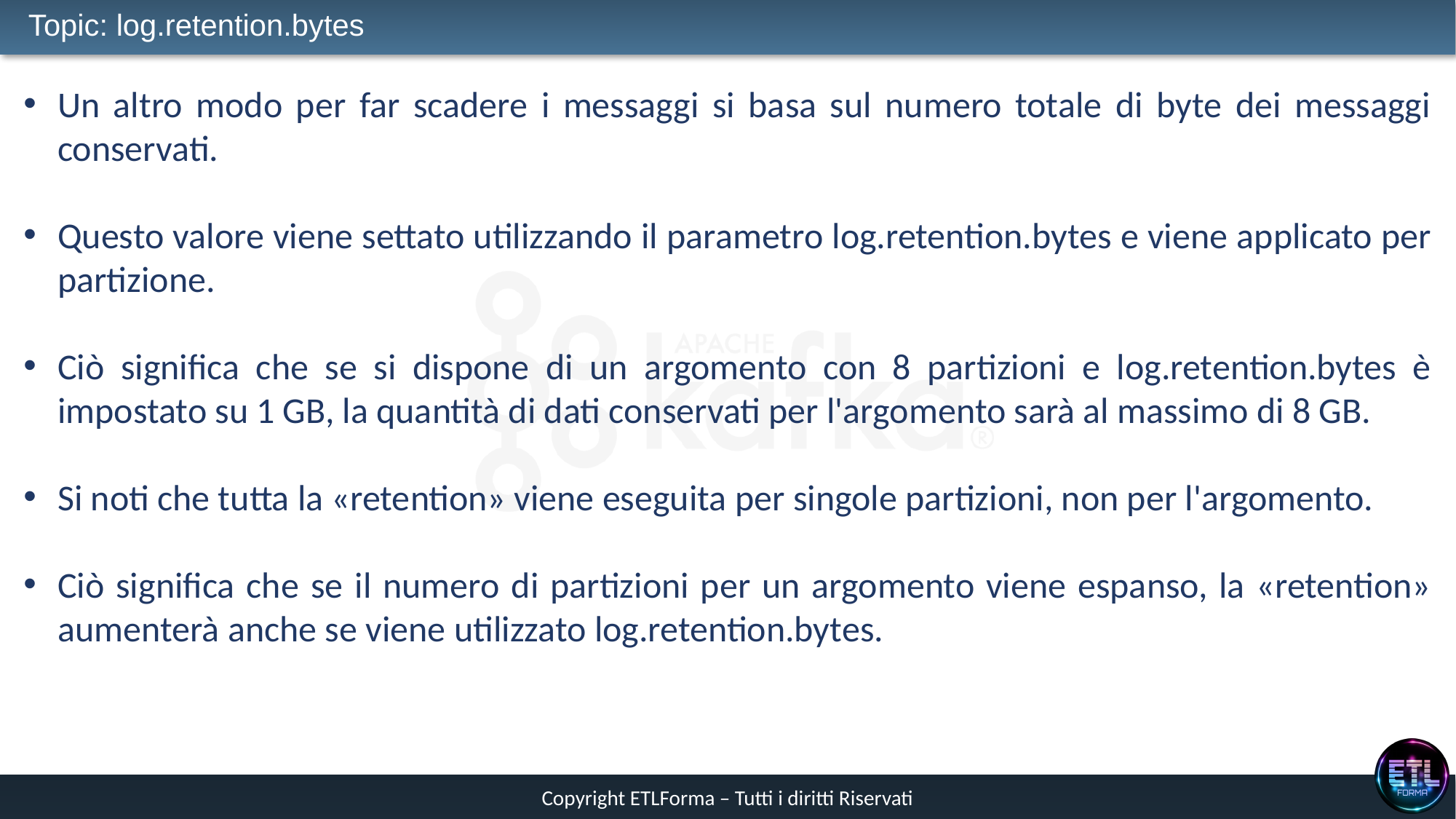

# Topic: log.retention.bytes
Un altro modo per far scadere i messaggi si basa sul numero totale di byte dei messaggi conservati.

Questo valore viene settato utilizzando il parametro log.retention.bytes e viene applicato per partizione.

Ciò significa che se si dispone di un argomento con 8 partizioni e log.retention.bytes è impostato su 1 GB, la quantità di dati conservati per l'argomento sarà al massimo di 8 GB.

Si noti che tutta la «retention» viene eseguita per singole partizioni, non per l'argomento.

Ciò significa che se il numero di partizioni per un argomento viene espanso, la «retention» aumenterà anche se viene utilizzato log.retention.bytes.